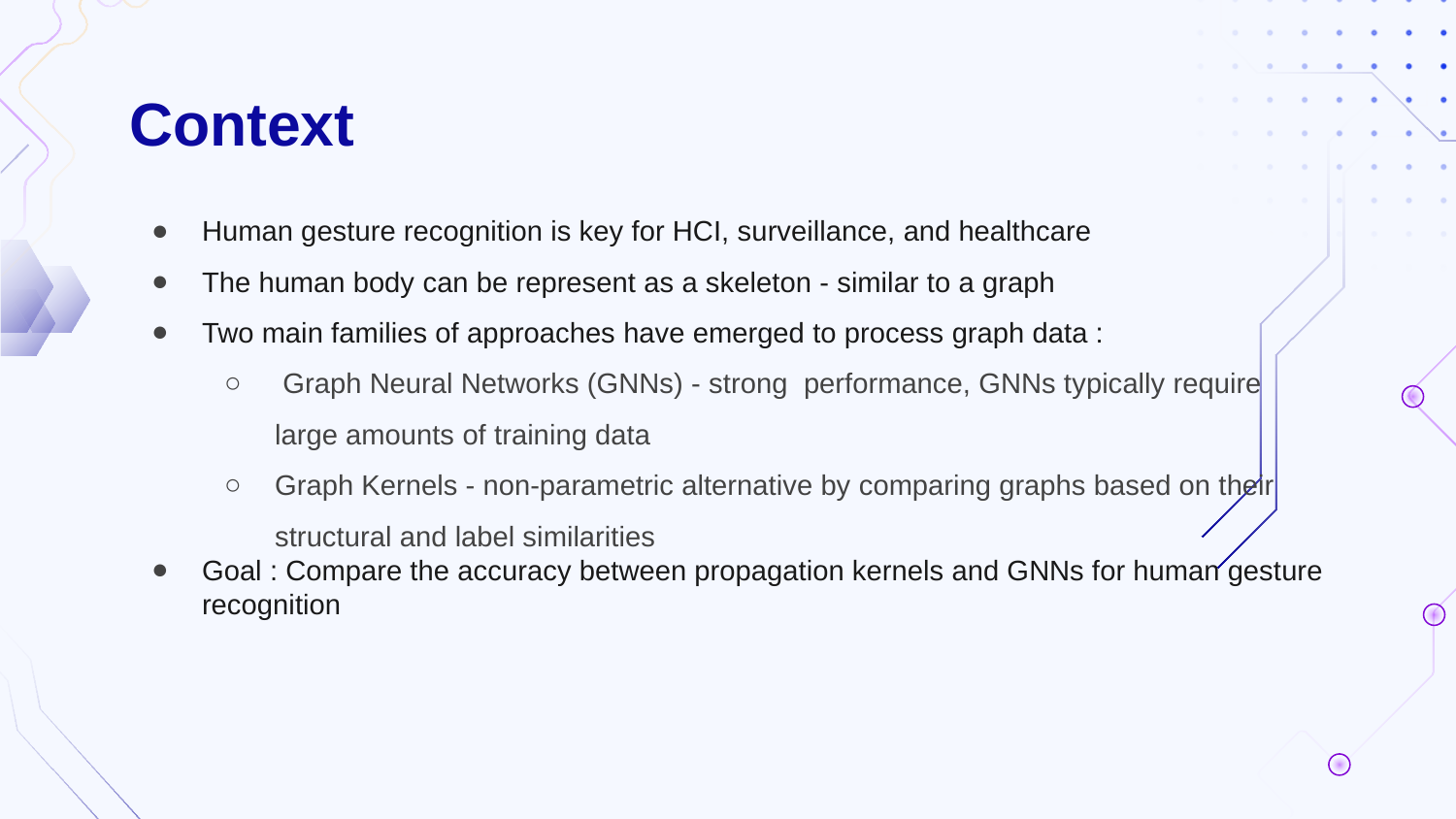

# Context
Human gesture recognition is key for HCI, surveillance, and healthcare
The human body can be represent as a skeleton - similar to a graph
Two main families of approaches have emerged to process graph data :
 Graph Neural Networks (GNNs) - strong  performance, GNNs typically require large amounts of training data
Graph Kernels - non-parametric alternative by comparing graphs based on their structural and label similarities
Goal : Compare the accuracy between propagation kernels and GNNs for human gesture recognition